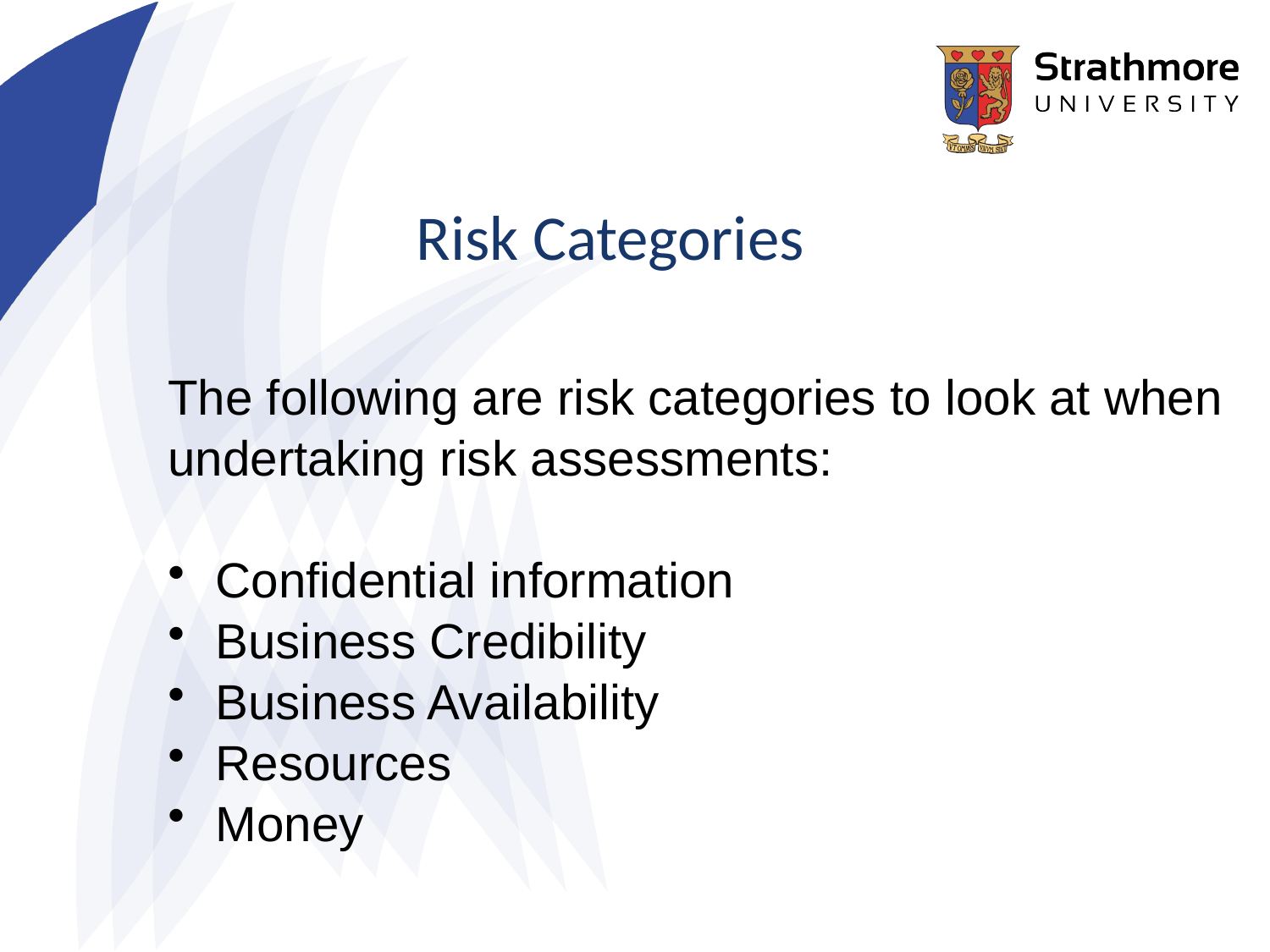

Risk Categories
The following are risk categories to look at when
undertaking risk assessments:

Confidential information
Business Credibility
Business Availability
Resources
Money